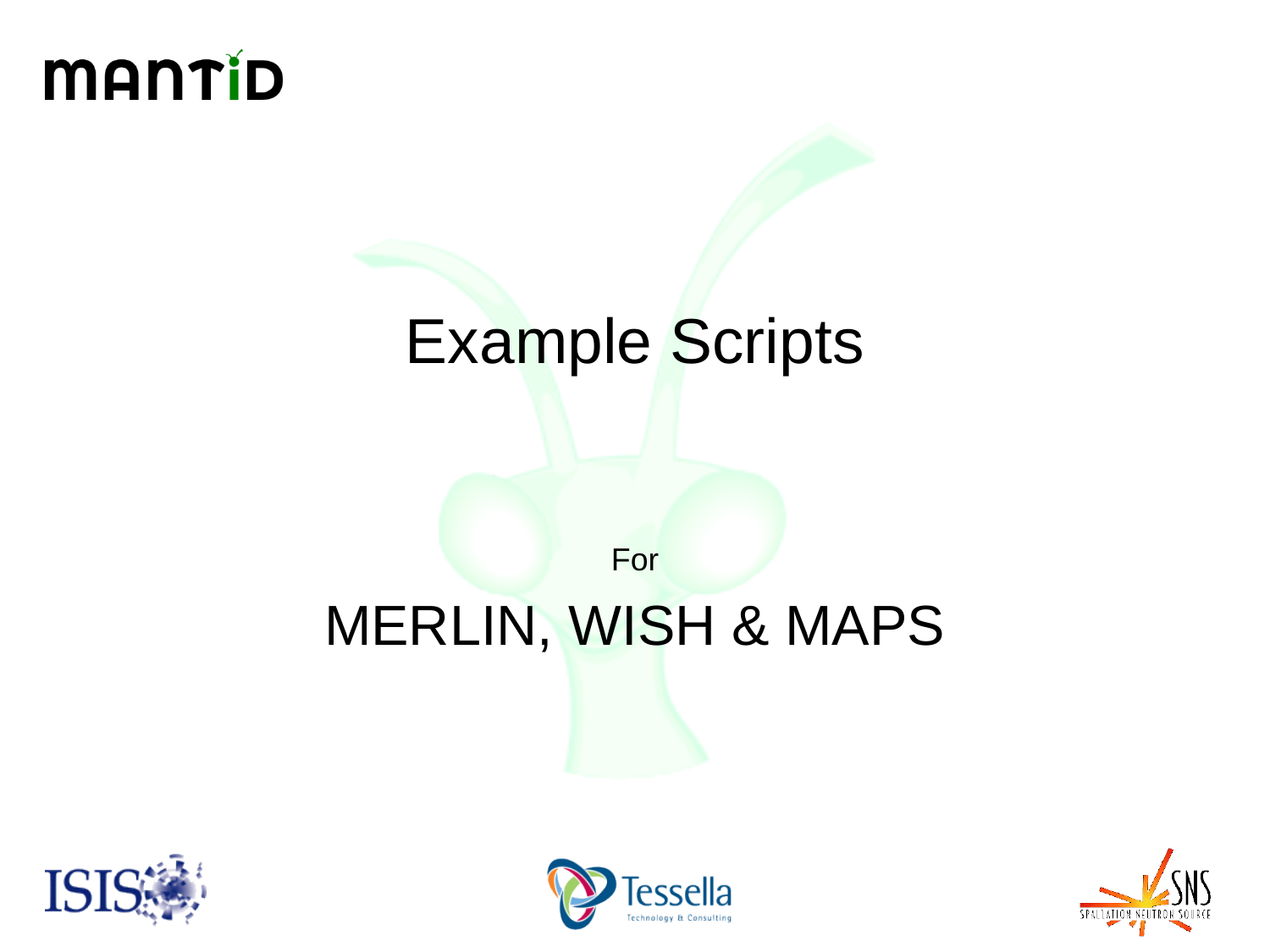

# Example Scripts
For
MERLIN, WISH & MAPS